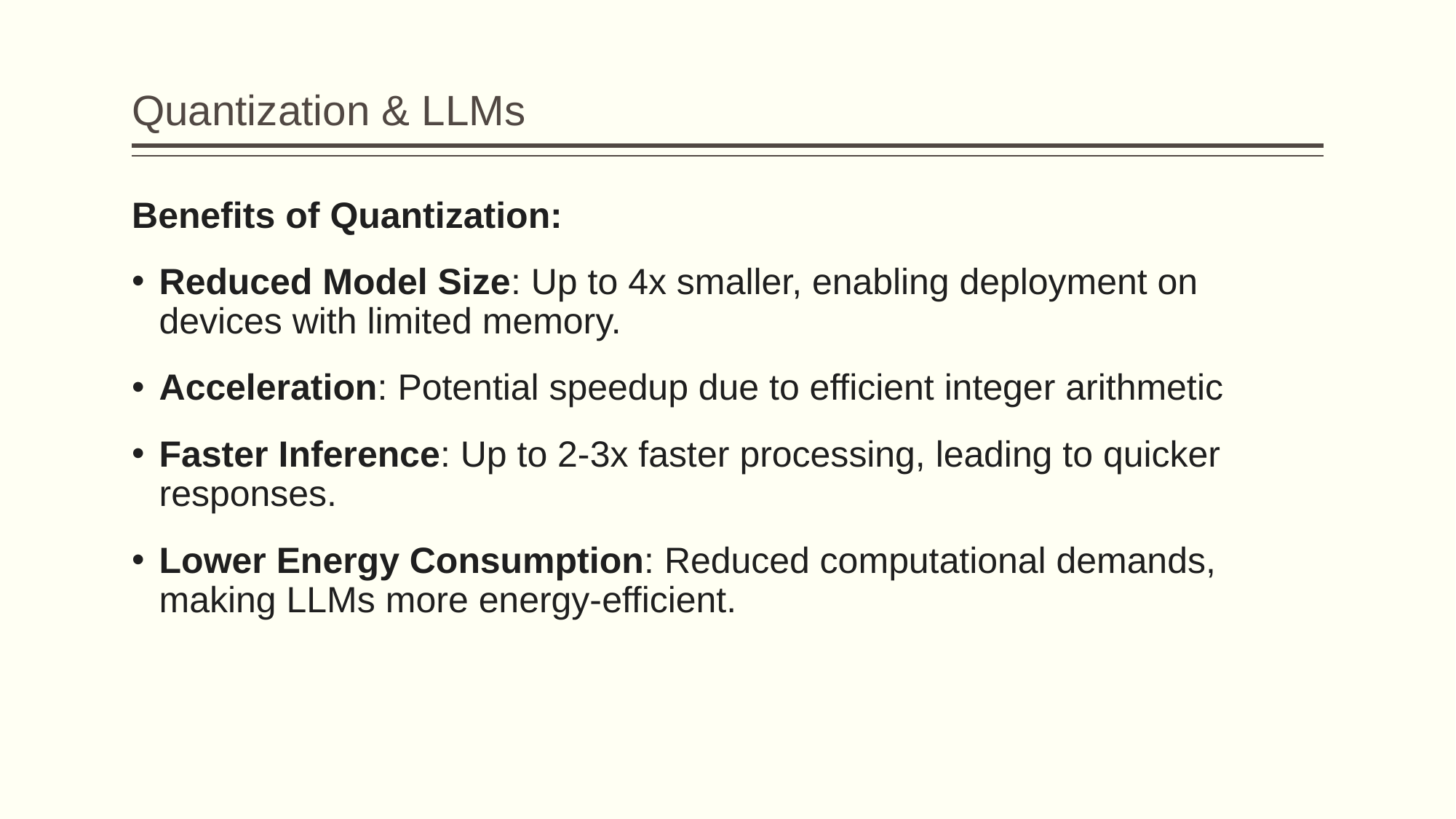

# Quantization & LLMs
Benefits of Quantization:
Reduced Model Size: Up to 4x smaller, enabling deployment on devices with limited memory.
Acceleration: Potential speedup due to efficient integer arithmetic
Faster Inference: Up to 2-3x faster processing, leading to quicker responses.
Lower Energy Consumption: Reduced computational demands, making LLMs more energy-efficient.